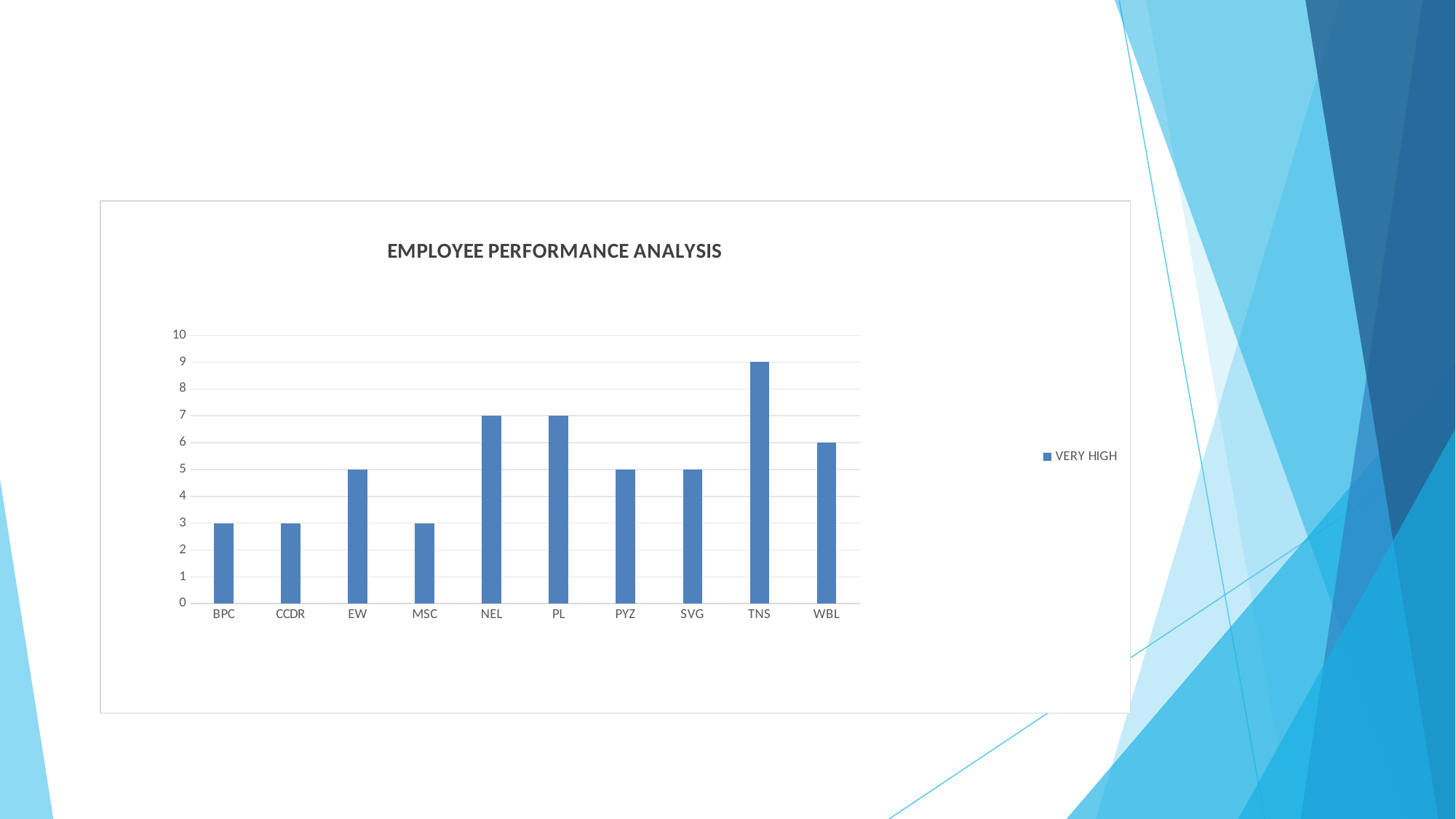

#

### Chart: EMPLOYEE PERFORMANCE ANALYSIS

| Category | VERY HIGH |
|---|---|
| BPC | 3.0 |
| CCDR | 3.0 |
| EW | 5.0 |
| MSC | 3.0 |
| NEL | 7.0 |
| PL | 7.0 |
| PYZ | 5.0 |
| SVG | 5.0 |
| TNS | 9.0 |
| WBL | 6.0 |